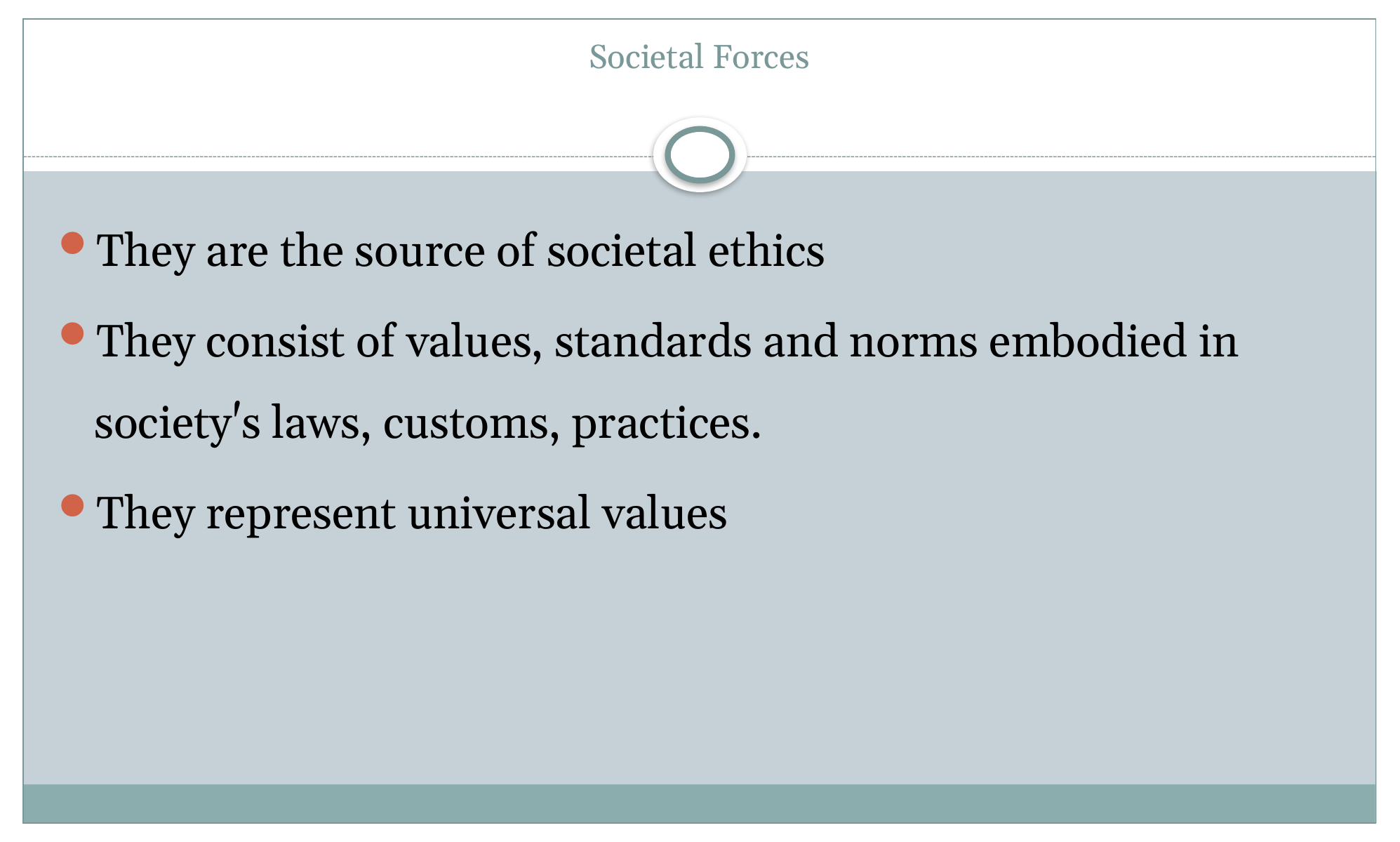

# Societal Forces
They are the source of societal ethics
They consist of values, standards and norms embodied in society's laws, customs, practices.
They represent universal values